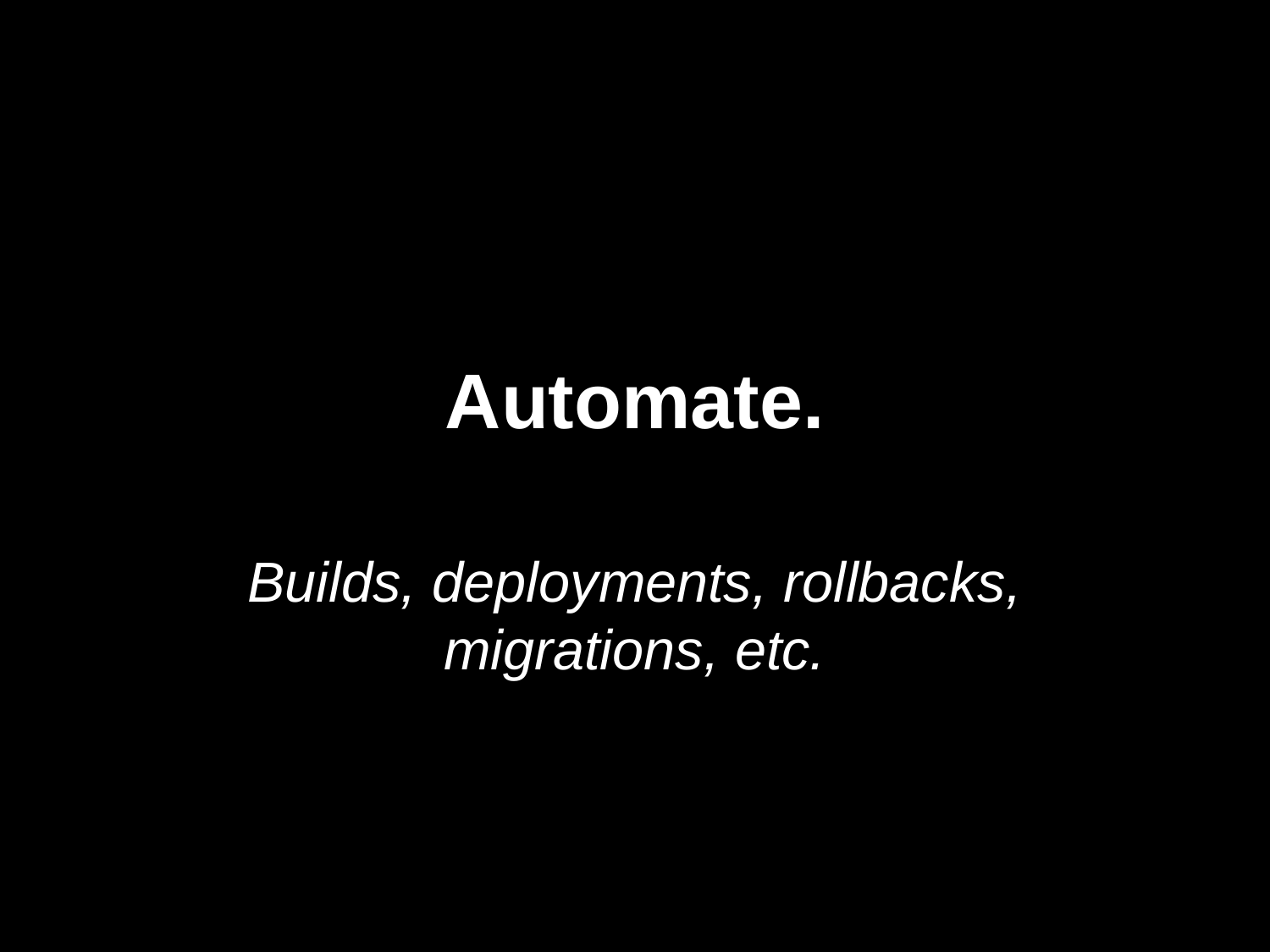

# Automate.
Builds, deployments, rollbacks, migrations, etc.